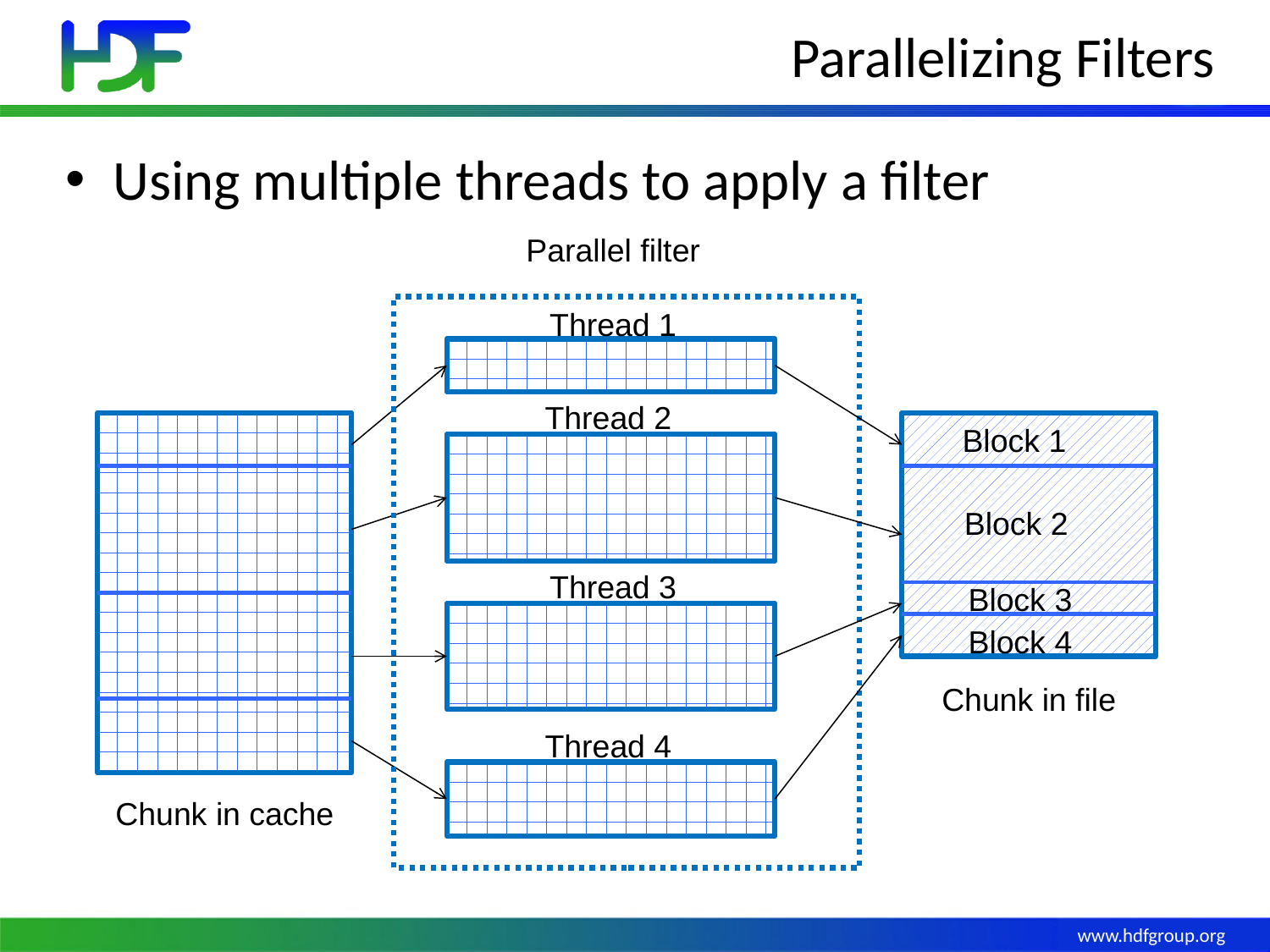

# Parallelizing Filters
Using multiple threads to apply a filter

Parallel filter

Thread 1

Thread 2

Block 1

Block 2
Thread 3
Block 3

Block 4
Chunk in file
Thread 4

Chunk in cache
Copyright © 2013 The HDF Group.  All rights reserved.
59